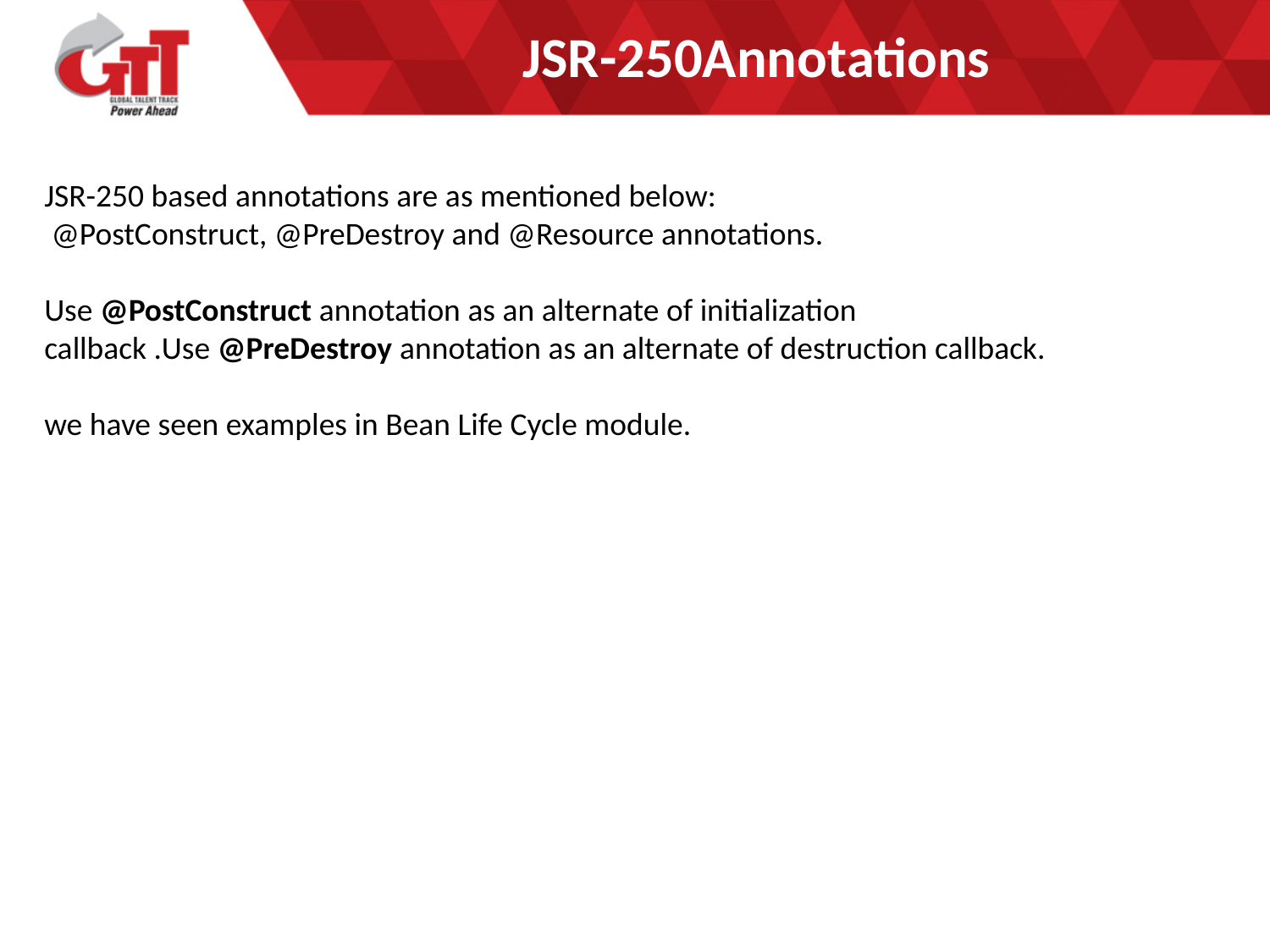

# JSR-250Annotations
JSR-250 based annotations are as mentioned below:
 @PostConstruct, @PreDestroy and @Resource annotations.

Use @PostConstruct annotation as an alternate of initialization callback .Use @PreDestroy annotation as an alternate of destruction callback.

we have seen examples in Bean Life Cycle module.